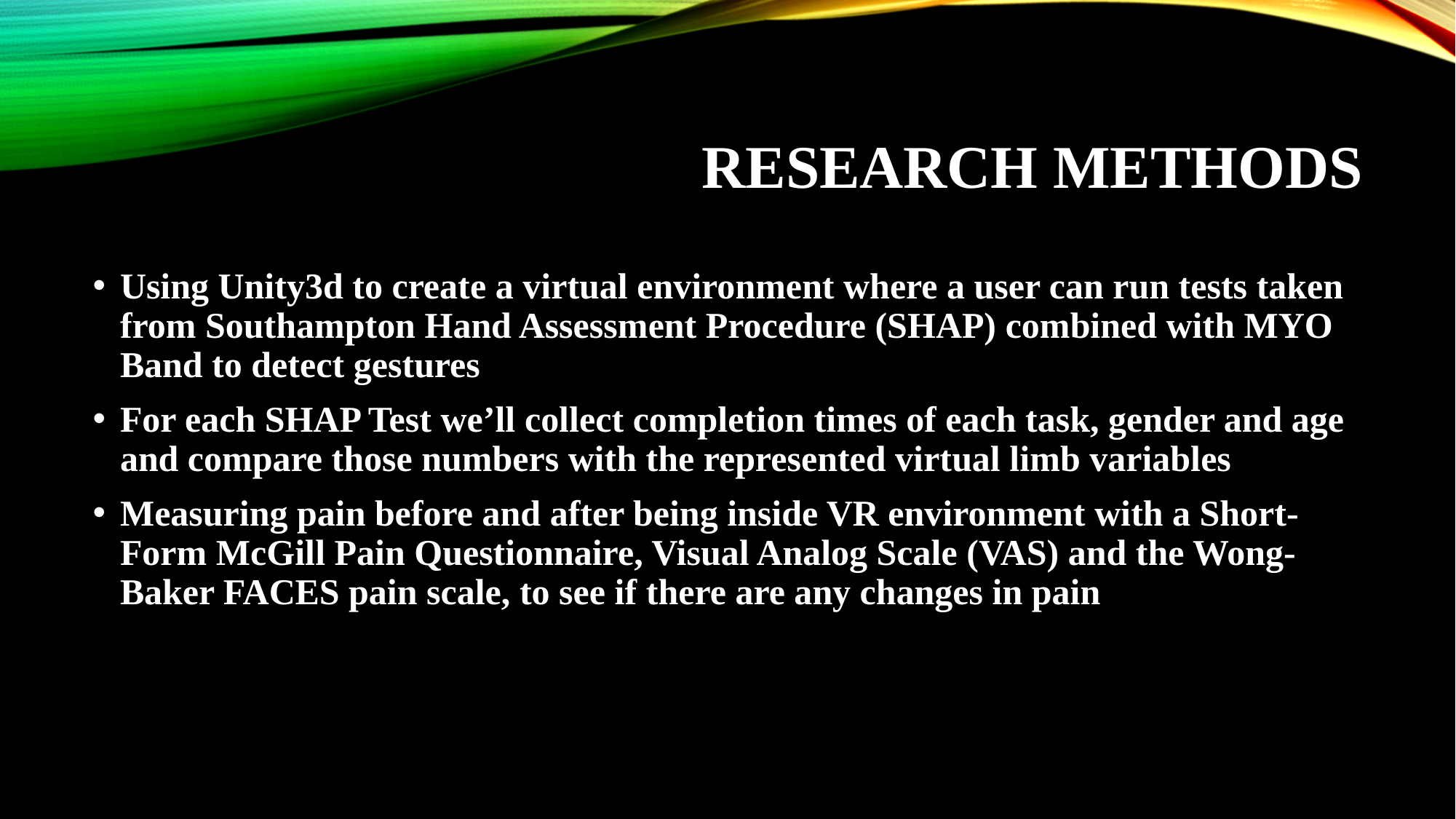

# Research Methods
Using Unity3d to create a virtual environment where a user can run tests taken from Southampton Hand Assessment Procedure (SHAP) combined with MYO Band to detect gestures
For each SHAP Test we’ll collect completion times of each task, gender and age and compare those numbers with the represented virtual limb variables
Measuring pain before and after being inside VR environment with a Short-Form McGill Pain Questionnaire, Visual Analog Scale (VAS) and the Wong-Baker FACES pain scale, to see if there are any changes in pain